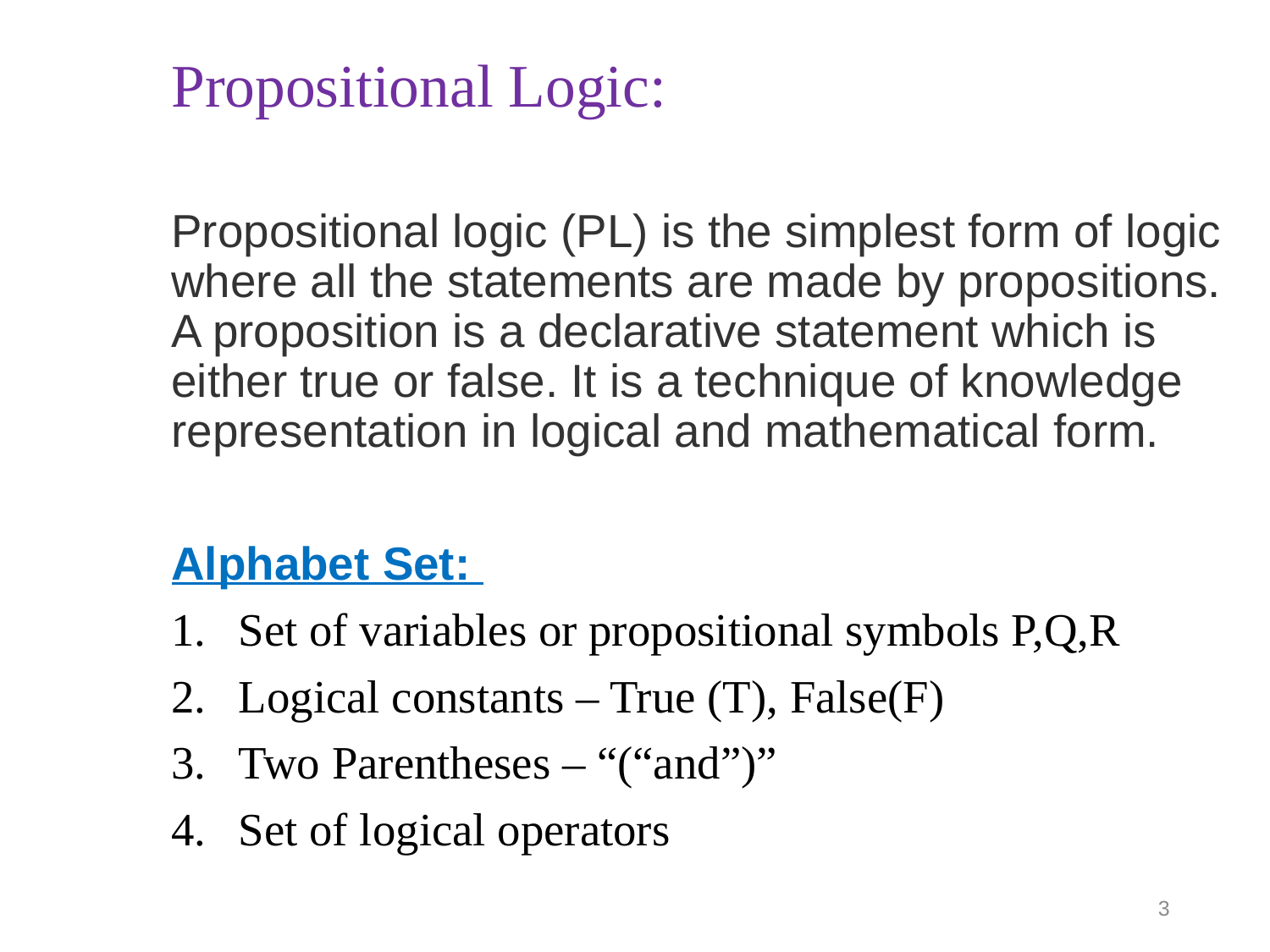

# Propositional Logic:
Propositional logic (PL) is the simplest form of logic where all the statements are made by propositions. A proposition is a declarative statement which is either true or false. It is a technique of knowledge representation in logical and mathematical form.

Alphabet Set:
Set of variables or propositional symbols P,Q,R
Logical constants – True (T), False(F)
Two Parentheses – “(“and”)”
Set of logical operators

3